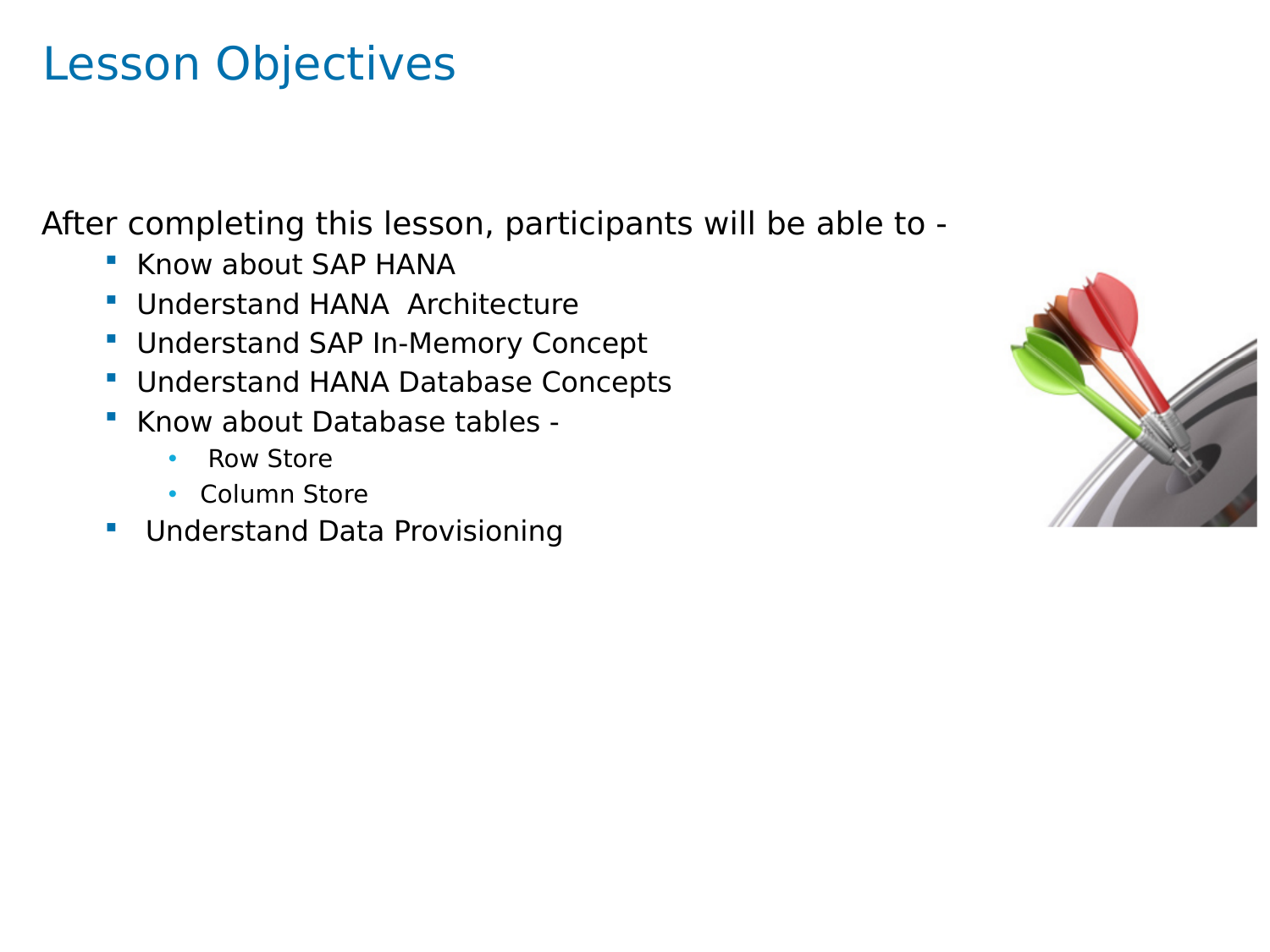

# Lesson Objectives
After completing this lesson, participants will be able to -
Know about SAP HANA
Understand HANA  Architecture
Understand SAP In-Memory Concept
Understand HANA Database Concepts
Know about Database tables -
 Row Store
Column Store
 Understand Data Provisioning